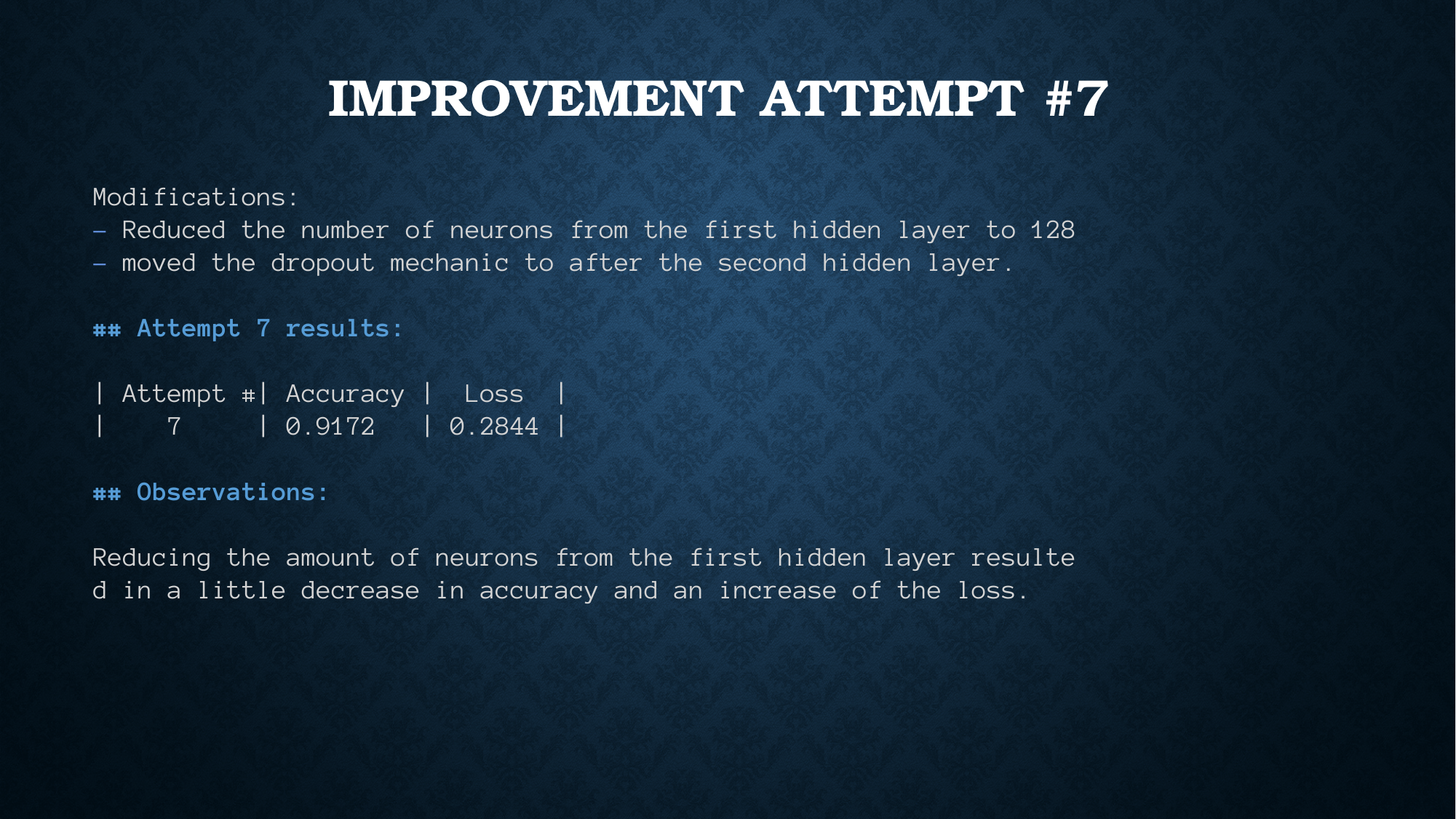

# Improvement Attempt #7
Modifications:
- Reduced the number of neurons from the first hidden layer to 128
- moved the dropout mechanic to after the second hidden layer.
## Attempt 7 results:
| Attempt #| Accuracy |  Loss  |
|    7     | 0.9172   | 0.2844 |
## Observations:
Reducing the amount of neurons from the first hidden layer resulted in a little decrease in accuracy and an increase of the loss.